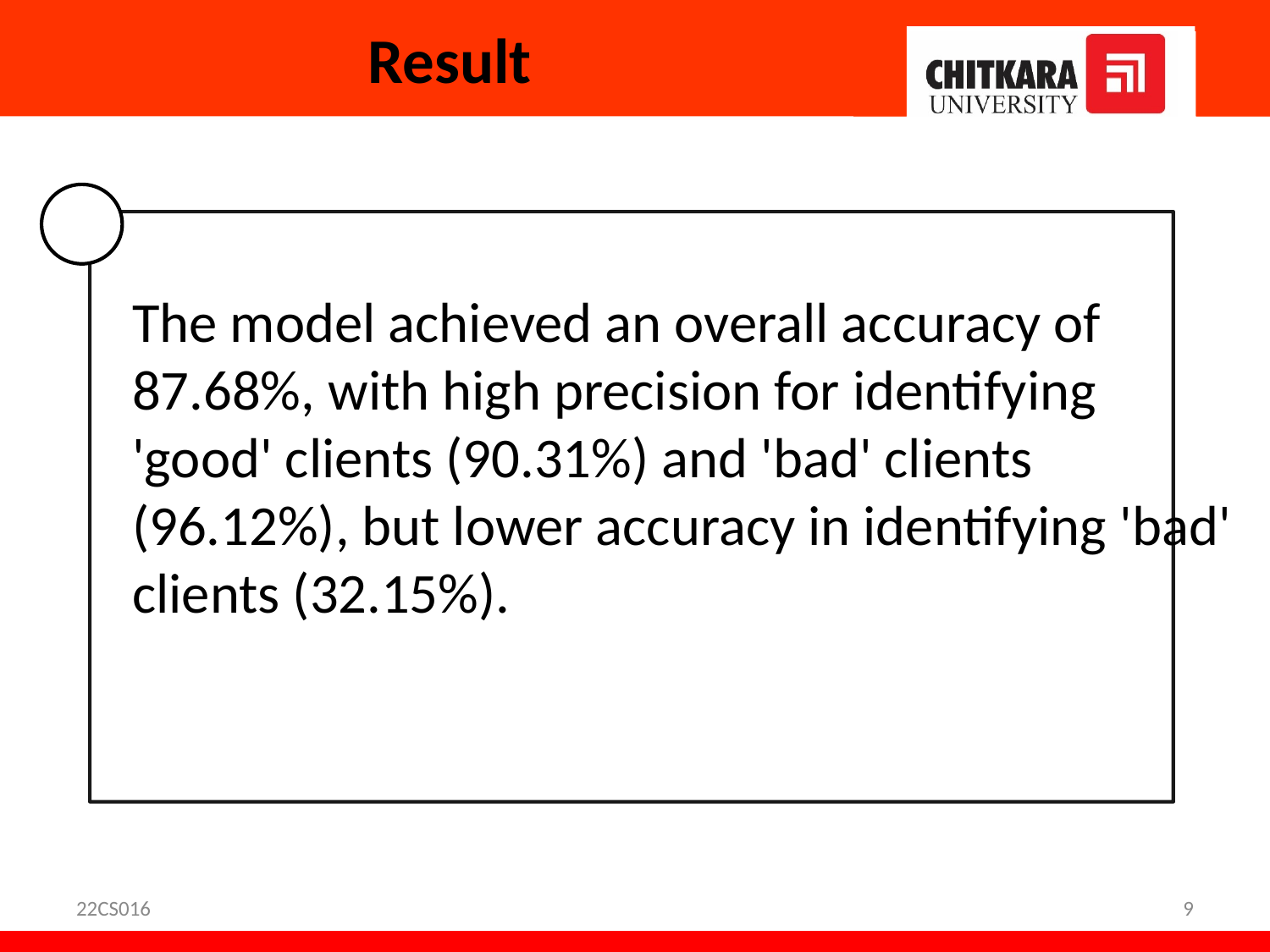

# Result

The model achieved an overall accuracy of 87.68%, with high precision for identifying 'good' clients (90.31%) and 'bad' clients (96.12%), but lower accuracy in identifying 'bad' clients (32.15%).
22CS016
9